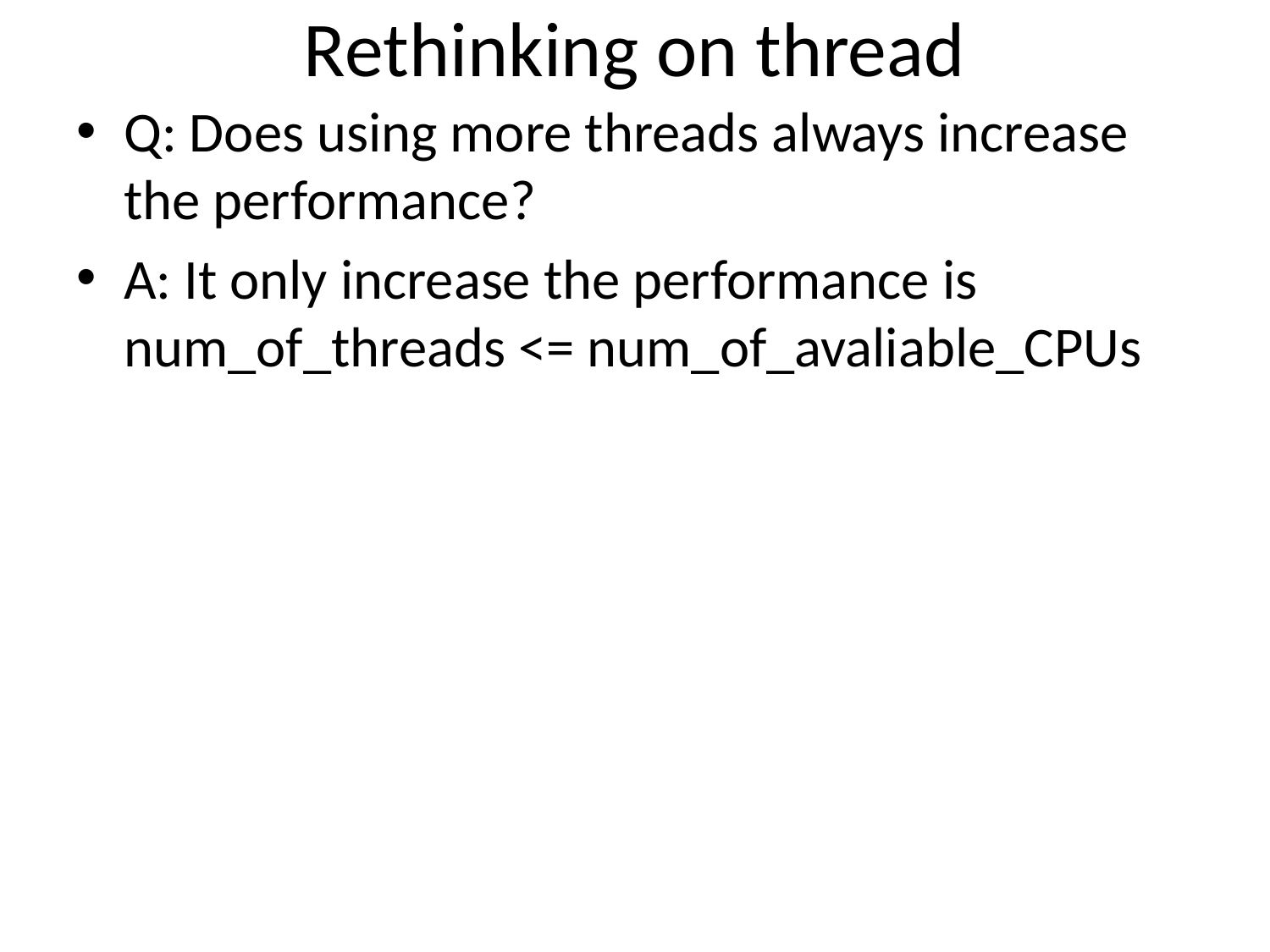

# Rethinking on thread
Q: Does using more threads always increase the performance?
A: It only increase the performance is num_of_threads <= num_of_avaliable_CPUs